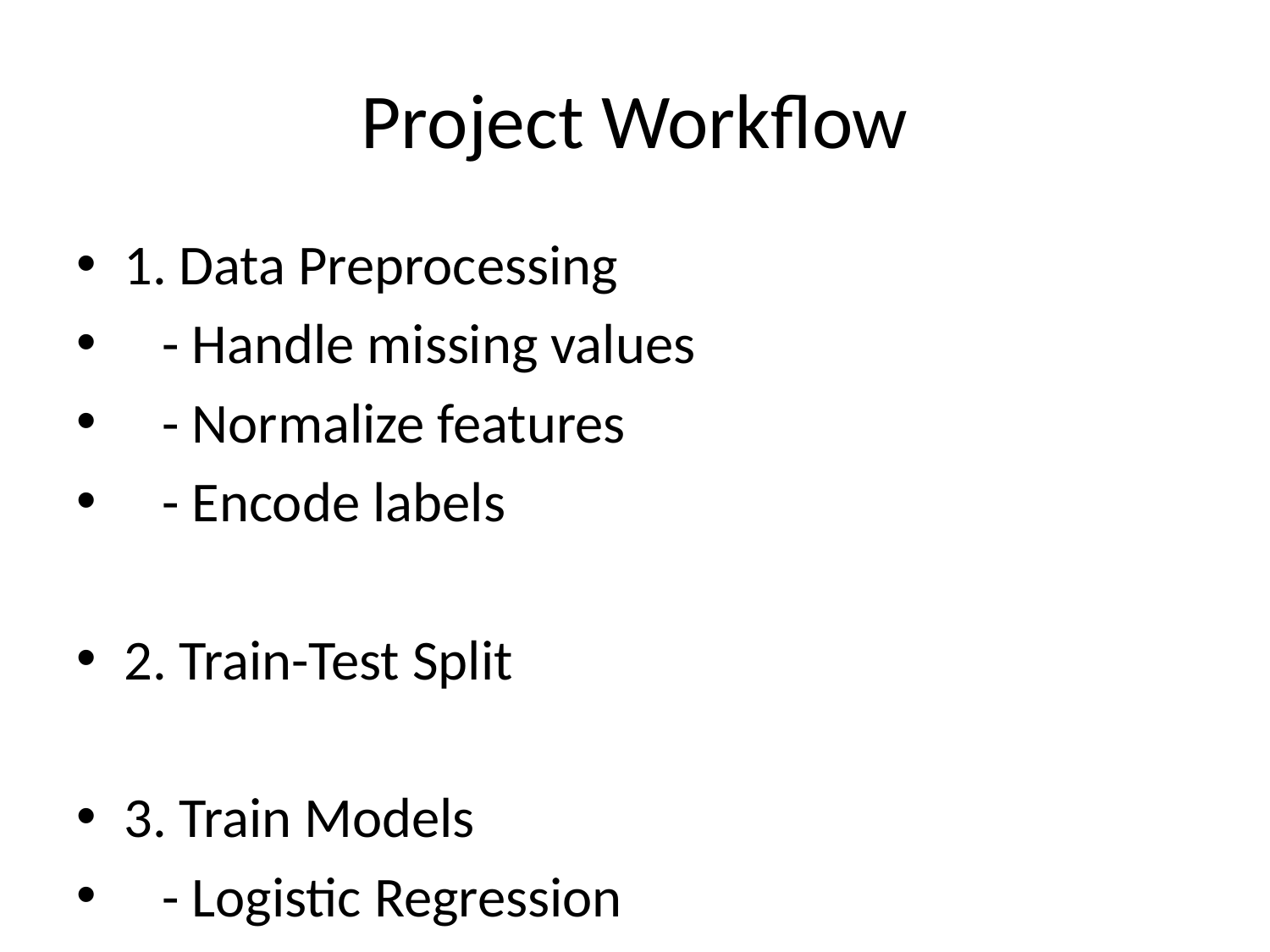

# Project Workflow
1. Data Preprocessing
   - Handle missing values
   - Normalize features
   - Encode labels

2. Train-Test Split

3. Train Models
   - Logistic Regression
   - Decision Tree
   - Random Forest
   - SVM

4. Evaluate & Compare